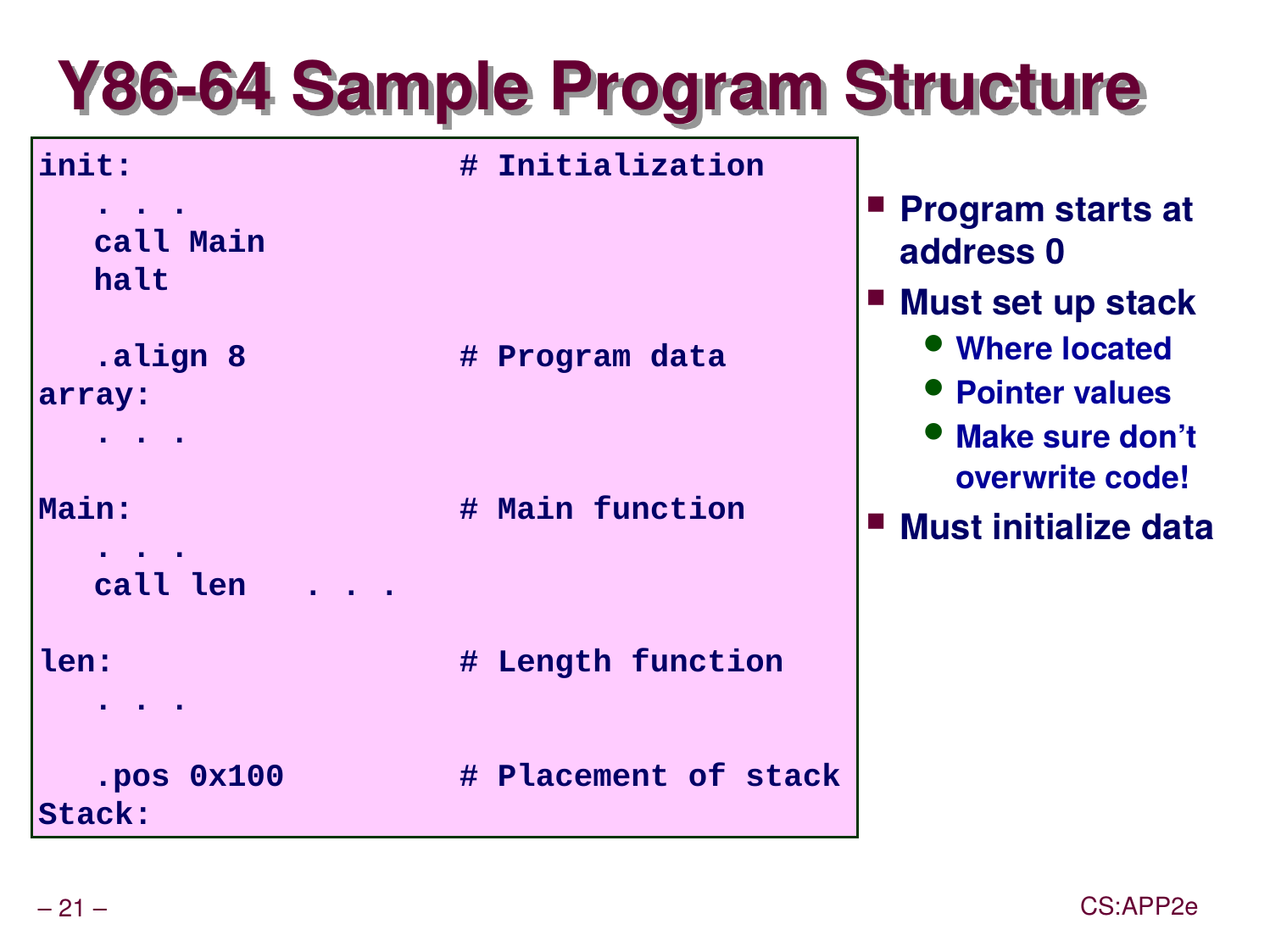

# Y86-64 Sample Program Structure
init:	# Initialization
	. . .
	call Main
	halt

	.align 8 	# Program data
array:
	. . .

Main:	# Main function
	. . .
	call len   . . .

len:	# Length function
	. . .

	.pos 0x100	# Placement of stack
Stack:
Program starts at address 0
Must set up stack
Where located
Pointer values
Make sure don’t overwrite code!
Must initialize data